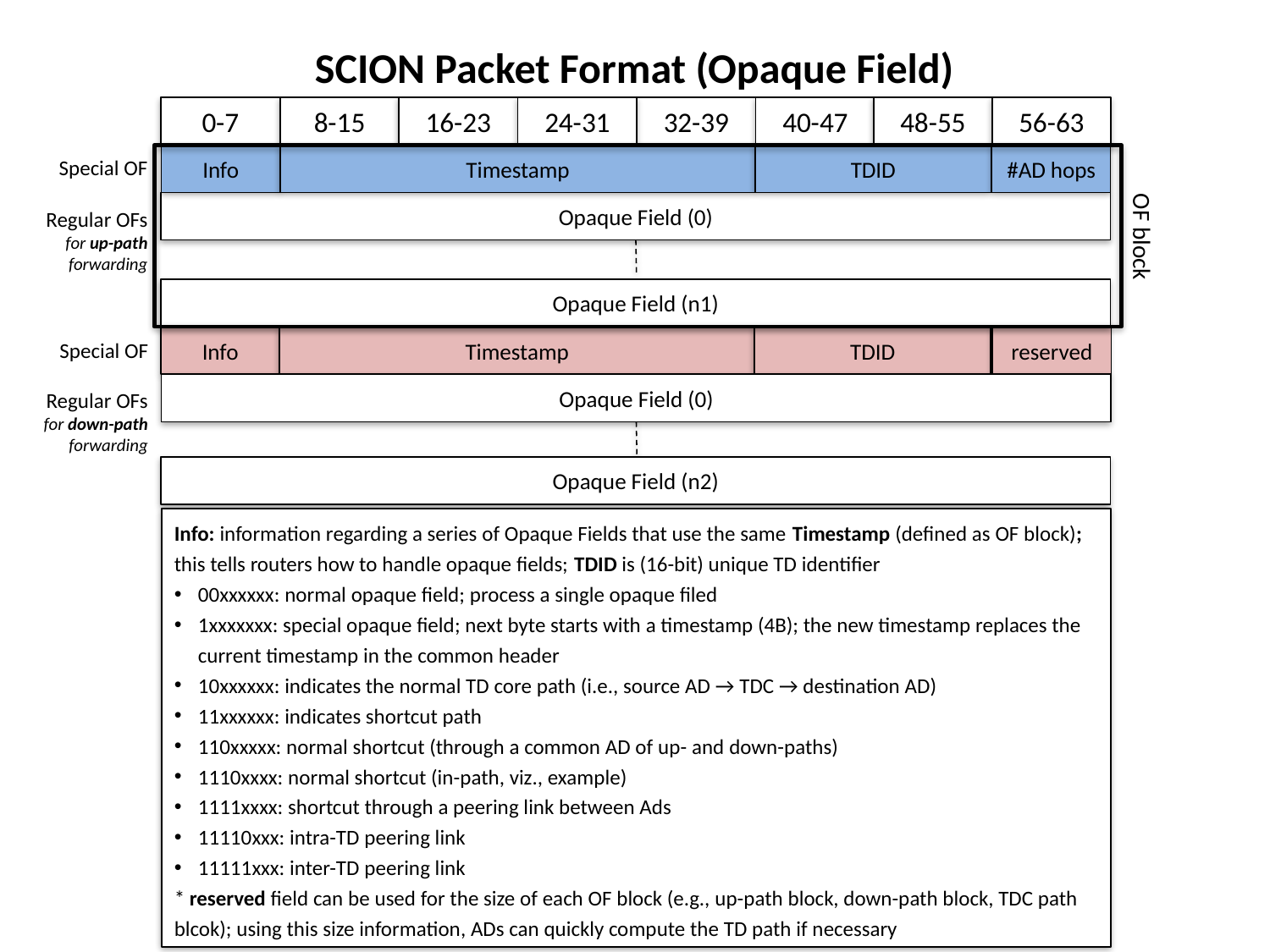

SCION Packet Format (Opaque Field)
0-7
8-15
16-23
24-31
32-39
40-47
48-55
56-63

Info
Timestamp
TDID
#AD hops
Special OF
Opaque Field (0)
Regular OFs
for up-path
forwarding
OF block
Opaque Field (n1)
Info
Timestamp
TDID
reserved
Special OF
Opaque Field (0)
Regular OFs
for down-path
forwarding
Opaque Field (n2)
Info: information regarding a series of Opaque Fields that use the same Timestamp (defined as OF block); this tells routers how to handle opaque fields; TDID is (16-bit) unique TD identifier
00xxxxxx: normal opaque field; process a single opaque filed
1xxxxxxx: special opaque field; next byte starts with a timestamp (4B); the new timestamp replaces the current timestamp in the common header
10xxxxxx: indicates the normal TD core path (i.e., source AD → TDC → destination AD)
11xxxxxx: indicates shortcut path
110xxxxx: normal shortcut (through a common AD of up- and down-paths)
1110xxxx: normal shortcut (in-path, viz., example)
1111xxxx: shortcut through a peering link between Ads
11110xxx: intra-TD peering link
11111xxx: inter-TD peering link
* reserved field can be used for the size of each OF block (e.g., up-path block, down-path block, TDC path blcok); using this size information, ADs can quickly compute the TD path if necessary